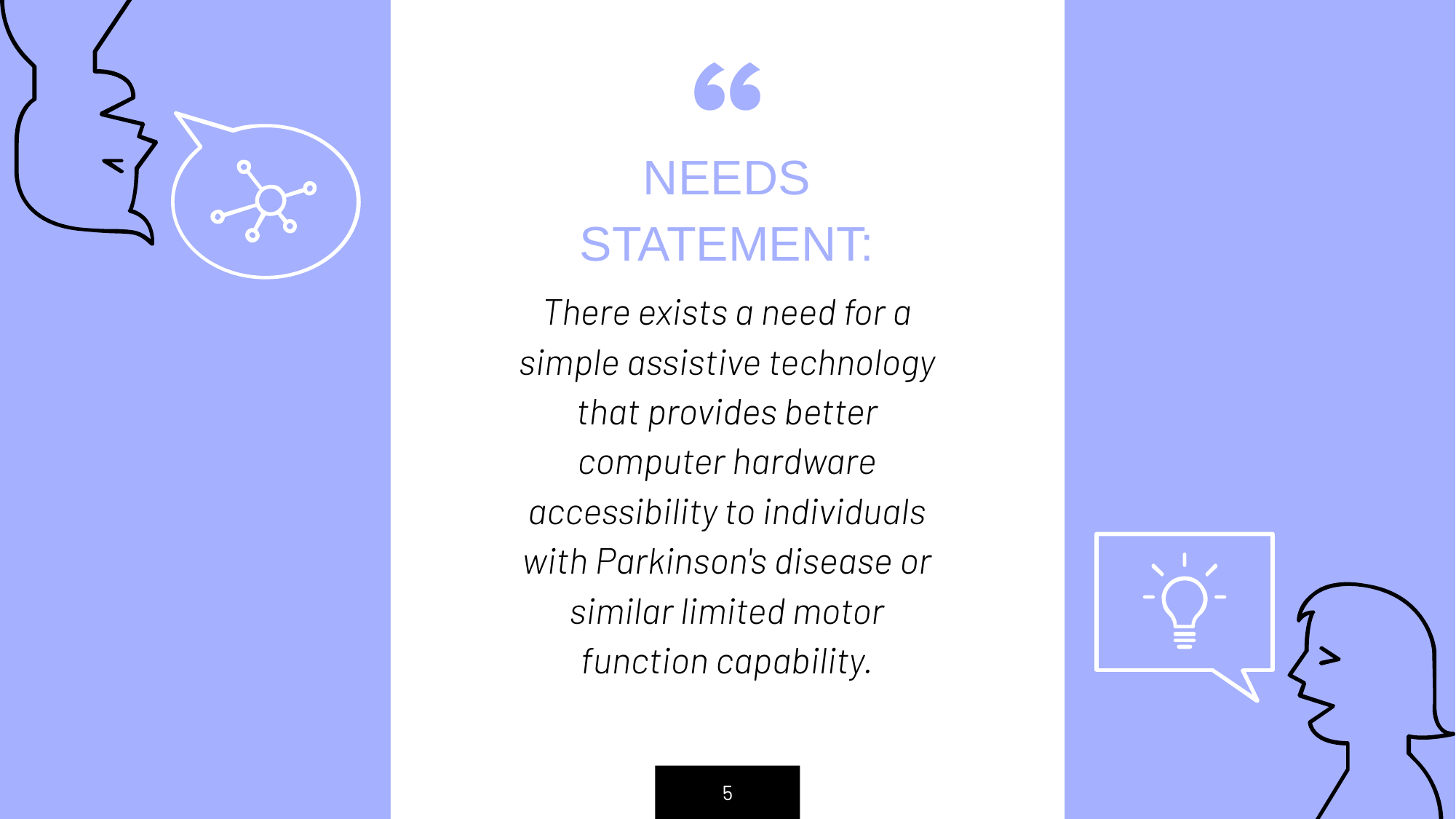

NEEDS STATEMENT:
There exists a need for a simple assistive technology that provides better computer hardware accessibility to individuals with Parkinson's disease or similar limited motor function capability.
5